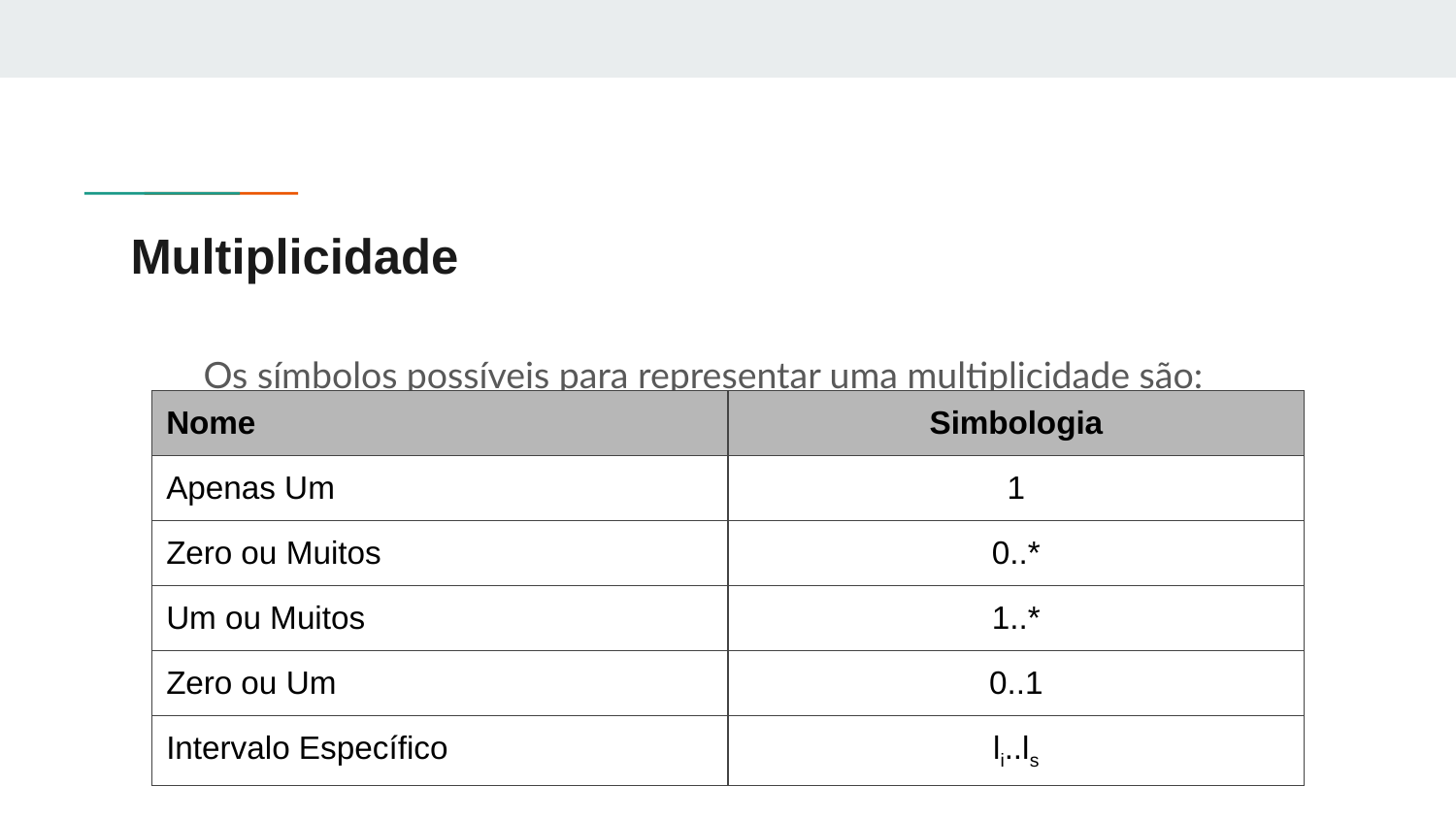

# Multiplicidade
Os símbolos possíveis para representar uma multiplicidade são:

| Nome | Simbologia |
| --- | --- |
| Apenas Um | 1 |
| Zero ou Muitos | 0..\* |
| Um ou Muitos | 1..\* |
| Zero ou Um | 0..1 |
| Intervalo Específico | li..ls |